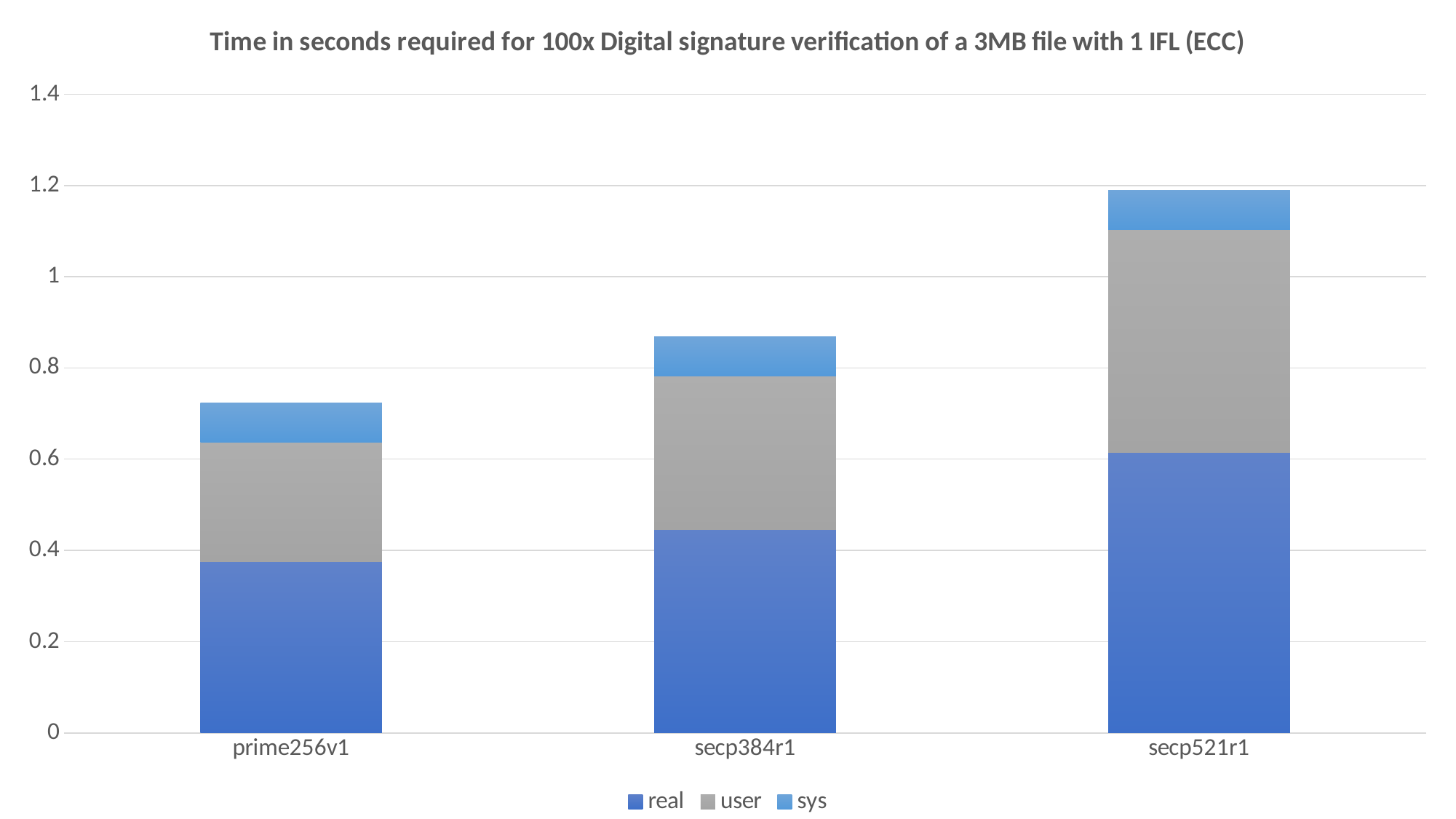

### Chart: Time in seconds required for 100x Digital signature verification of a 3MB file with 1 IFL (ECC)

| Category | real | user | sys |
|---|---|---|---|
| prime256v1 | 0.376 | 0.261 | 0.087 |
| secp384r1 | 0.446 | 0.337 | 0.086 |
| secp521r1 | 0.615 | 0.489 | 0.086 |